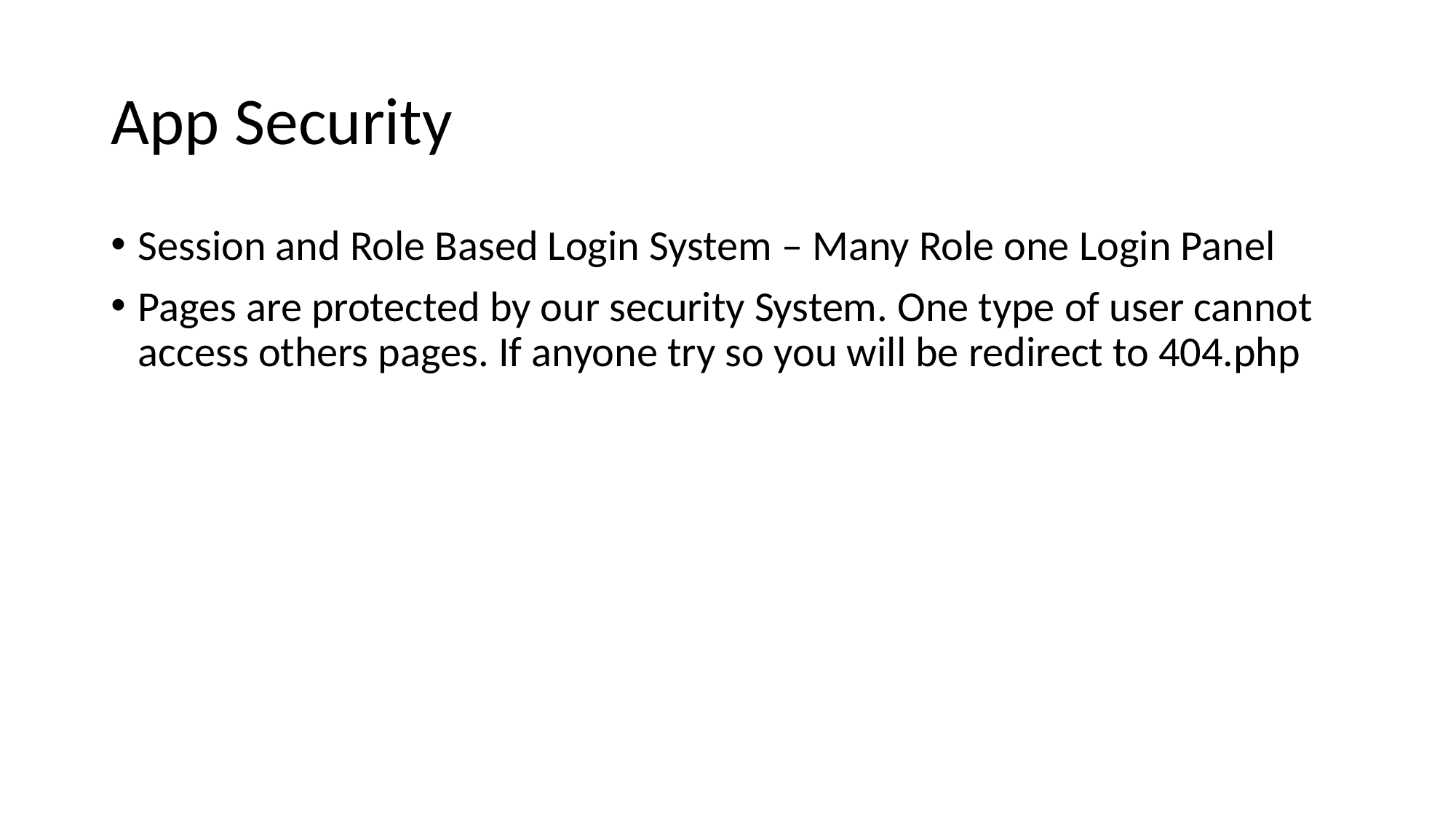

# App Security
Session and Role Based Login System – Many Role one Login Panel
Pages are protected by our security System. One type of user cannot access others pages. If anyone try so you will be redirect to 404.php